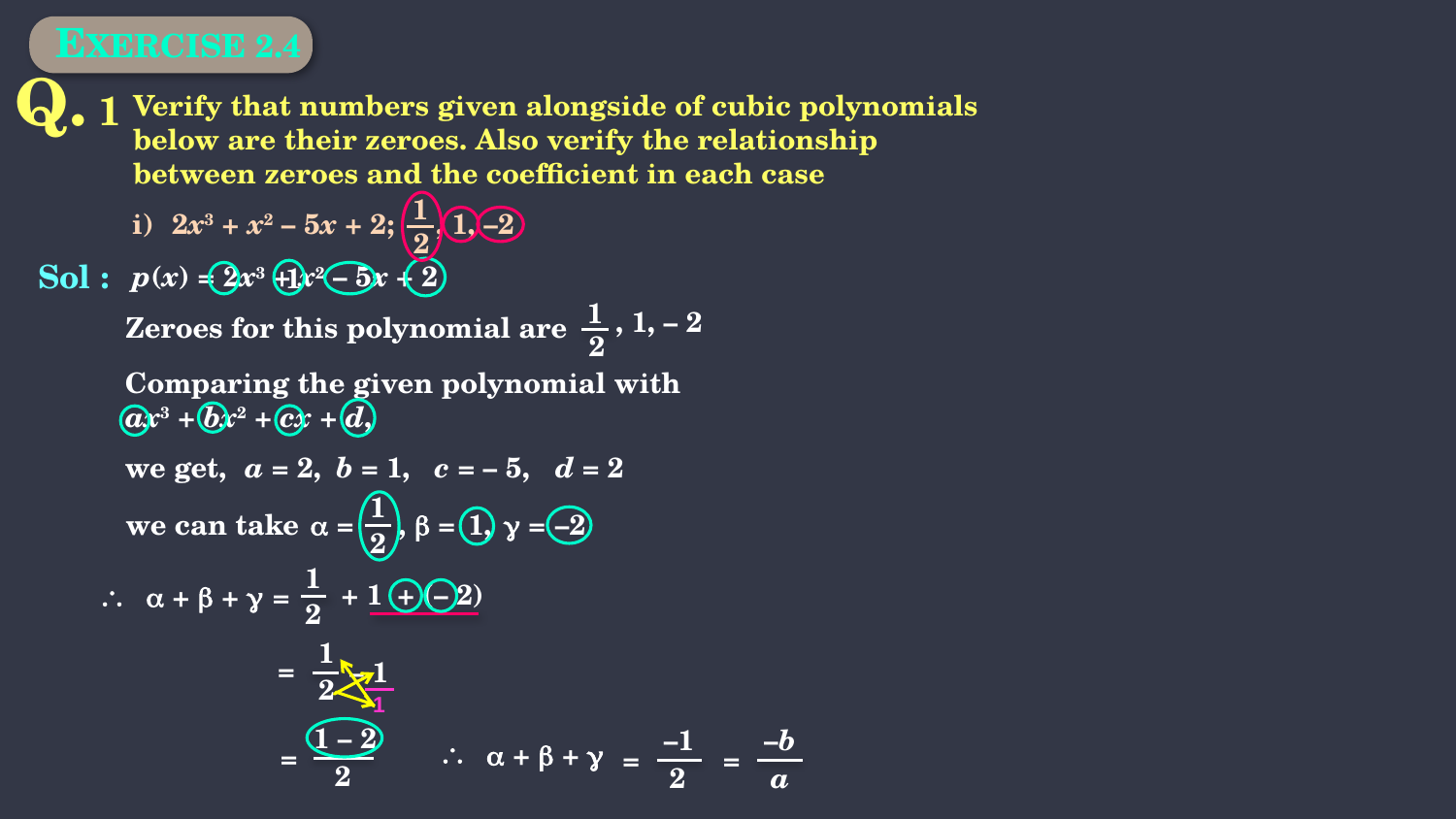

3 Marks
EXERCISE 2.4

Q. 1
Verify that numbers given alongside of cubic polynomials
below are their zeroes. Also verify the relationship
between zeroes and the coefficient in each case
1
2x3 + x2 – 5x + 2;     , 1, –2
2

 i)

Sol :
p(x) = 2x3 + x2 – 5x + 2

1

1
, 1, – 2
2
Zeroes for this polynomial are
Comparing the given polynomial with ax3 + bx2 + cx + d,

we get,
a = 2,
b = 1,
c = – 5,
d = 2
1
2

we can take
α =
, β =
1,
γ =
–2

1
2
+ 1
+ (– 2)
∴
α + β + γ
=

1
=
– 1
2
1
1
– 2
–1
–b

∴
α + β + γ
=
=
=
2
2
a